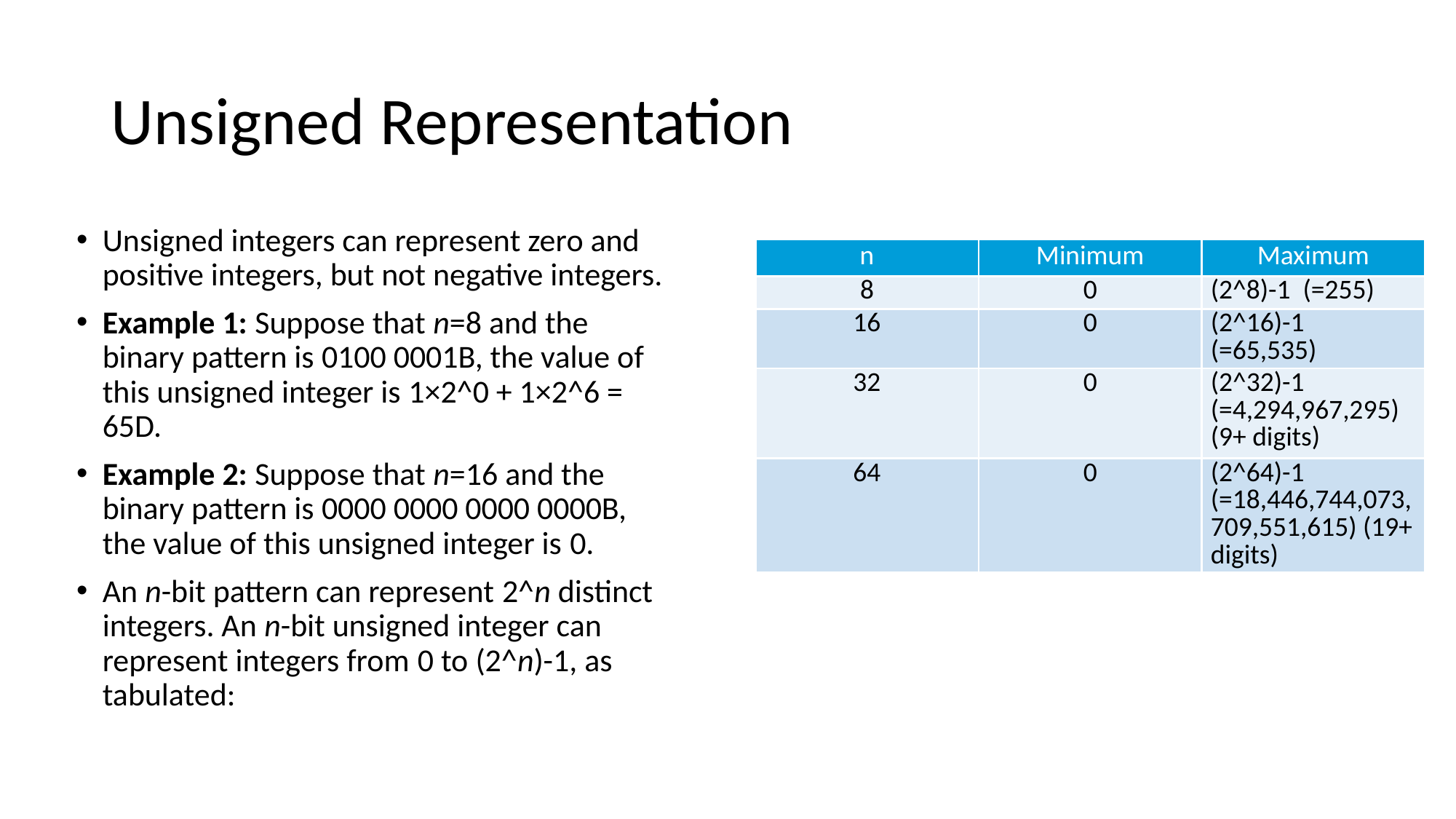

# Unsigned Representation
Unsigned integers can represent zero and positive integers, but not negative integers.
Example 1: Suppose that n=8 and the binary pattern is 0100 0001B, the value of this unsigned integer is 1×2^0 + 1×2^6 = 65D.
Example 2: Suppose that n=16 and the binary pattern is 0000 0000 0000 0000B, the value of this unsigned integer is 0.
An n-bit pattern can represent 2^n distinct integers. An n-bit unsigned integer can represent integers from 0 to (2^n)-1, as tabulated:

| n | Minimum | Maximum |
| --- | --- | --- |
| 8 | 0 | (2^8)-1  (=255) |
| 16 | 0 | (2^16)-1 (=65,535) |
| 32 | 0 | (2^32)-1 (=4,294,967,295) (9+ digits) |
| 64 | 0 | (2^64)-1 (=18,446,744,073,709,551,615) (19+ digits) |